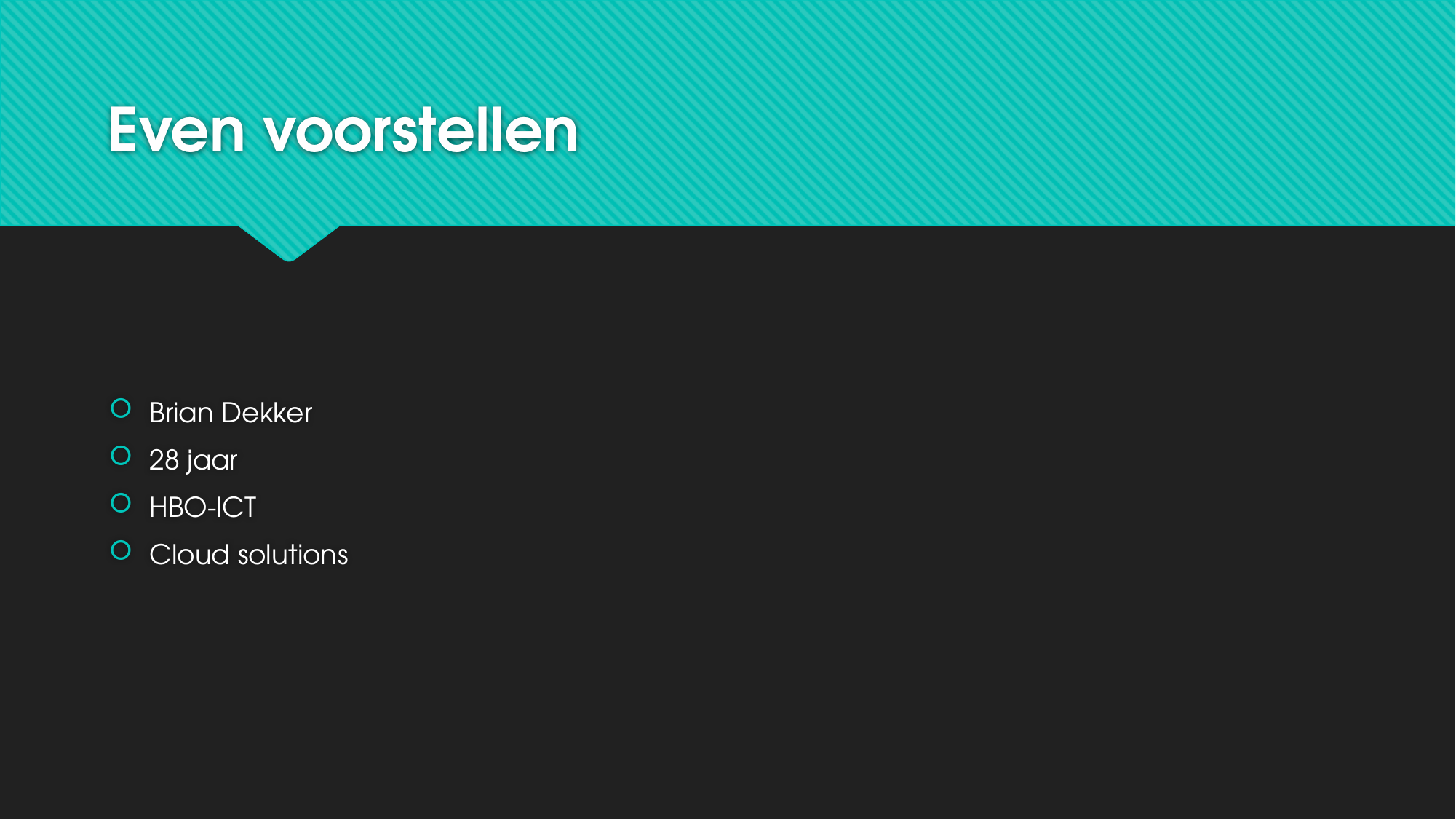

# Even voorstellen
Brian Dekker
28 jaar
HBO-ICT
Cloud solutions